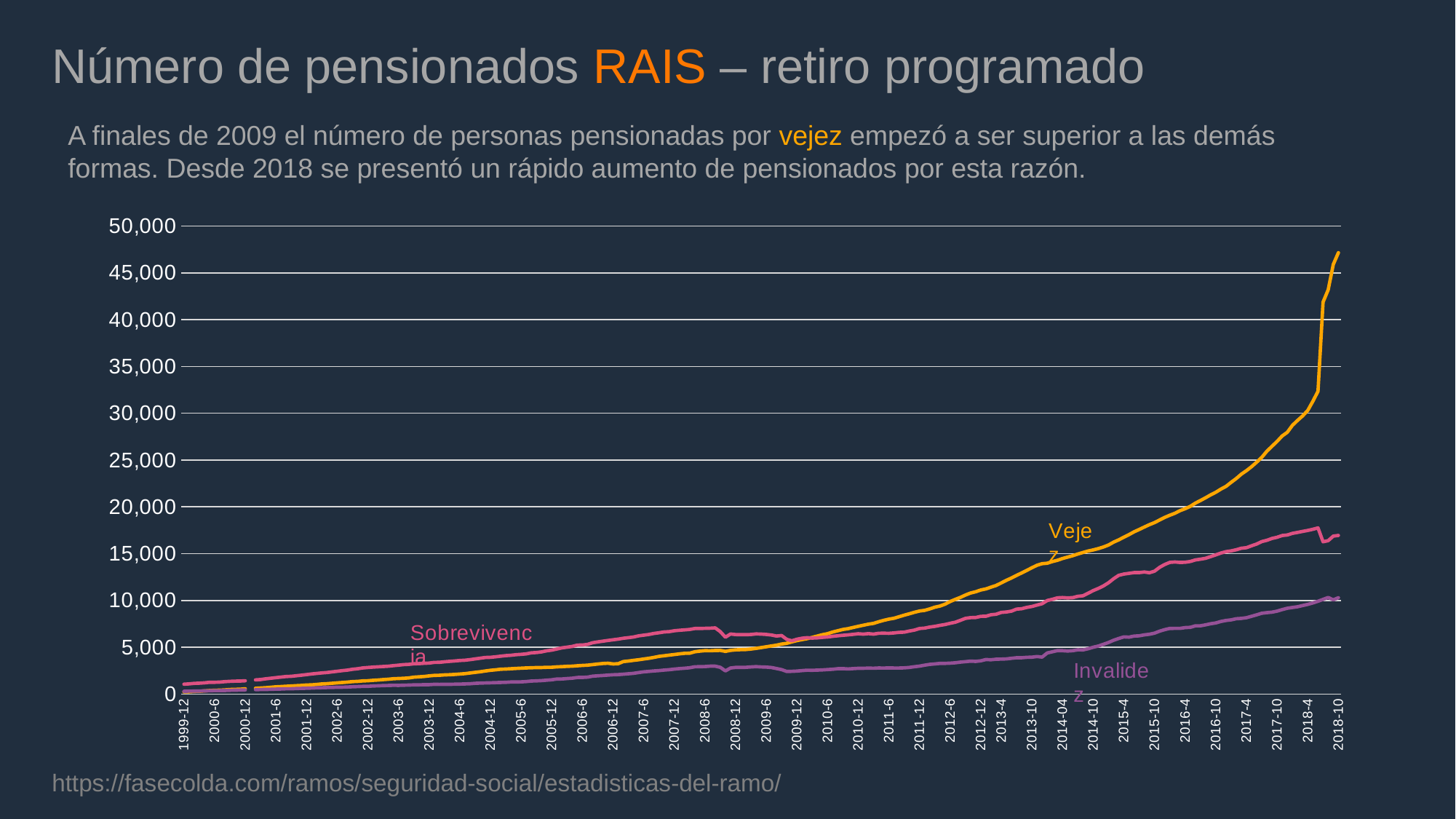

Número de pensionados RAIS – retiro programado
A finales de 2009 el número de personas pensionadas por vejez empezó a ser superior a las demás formas. Desde 2018 se presentó un rápido aumento de pensionados por esta razón.

### Chart

| Category | Vejez | Invalidez | Sobrevivencia |
|---|---|---|---|
| 1999-12 | 226.0 | 292.0 | 1051.0 |
|  | 240.0 | 306.0 | 1084.0 |
|  | 278.0 | 311.0 | 1138.0 |
| 2000-3 | 294.0 | 320.0 | 1156.0 |
|  | 331.0 | 334.0 | 1194.0 |
|  | 368.0 | 348.0 | 1252.0 |
| 2000-6 | 396.0 | 363.0 | 1250.0 |
|  | 410.0 | 365.0 | 1272.0 |
|  | 438.0 | 375.0 | 1319.0 |
| 2000-9 | 481.0 | 398.0 | 1355.0 |
|  | 497.0 | 410.0 | 1375.0 |
|  | 513.0 | 424.0 | 1385.0 |
| 2000-12 | 556.0 | 440.0 | 1414.0 |
|  | None | None | None |
|  | 610.0 | 467.0 | 1509.0 |
| 2001-3 | 639.0 | 478.0 | 1545.0 |
|  | 675.0 | 489.0 | 1624.0 |
|  | 717.0 | 504.0 | 1682.0 |
| 2001-6 | 768.0 | 523.0 | 1749.0 |
|  | 795.0 | 535.0 | 1807.0 |
|  | 828.0 | 559.0 | 1869.0 |
| 2001-9 | 856.0 | 558.0 | 1891.0 |
|  | 888.0 | 588.0 | 1952.0 |
|  | 918.0 | 600.0 | 2011.0 |
| 2001-12 | 964.0 | 616.0 | 2075.0 |
|  | 978.0 | 637.0 | 2141.0 |
|  | 1024.0 | 660.0 | 2196.0 |
| 2002-3 | 1079.0 | 671.0 | 2255.0 |
|  | 1103.0 | 690.0 | 2296.0 |
|  | 1147.0 | 696.0 | 2364.0 |
| 2002-6 | 1191.0 | 728.0 | 2427.0 |
|  | 1231.0 | 730.0 | 2495.0 |
|  | 1272.0 | 747.0 | 2552.0 |
| 2002-9 | 1324.0 | 776.0 | 2645.0 |
|  | 1349.0 | 793.0 | 2698.0 |
|  | 1398.0 | 815.0 | 2785.0 |
| 2002-12 | 1418.0 | 820.0 | 2834.0 |
|  | 1462.0 | 858.0 | 2874.0 |
|  | 1496.0 | 876.0 | 2904.0 |
| 2003-3 | 1541.0 | 898.0 | 2939.0 |
|  | 1580.0 | 910.0 | 2968.0 |
|  | 1631.0 | 929.0 | 3031.0 |
| 2003-6 | 1656.0 | 921.0 | 3079.0 |
|  | 1680.0 | 940.0 | 3138.0 |
|  | 1718.0 | 952.0 | 3169.0 |
| 2003-9 | 1799.0 | 977.0 | 3226.0 |
|  | 1835.0 | 980.0 | 3245.0 |
|  | 1870.0 | 995.0 | 3284.0 |
| 2003-12 | 1936.0 | 1001.0 | 3306.0 |
|  | 1986.0 | 1034.0 | 3381.0 |
|  | 2001.0 | 1027.0 | 3385.0 |
| 2004-3 | 2041.0 | 1040.0 | 3442.0 |
|  | 2060.0 | 1033.0 | 3491.0 |
|  | 2091.0 | 1052.0 | 3530.0 |
| 2004-6 | 2133.0 | 1059.0 | 3582.0 |
|  | 2177.0 | 1077.0 | 3609.0 |
|  | 2245.0 | 1097.0 | 3673.0 |
| 2004-9 | 2313.0 | 1141.0 | 3749.0 |
|  | 2377.0 | 1164.0 | 3823.0 |
|  | 2462.0 | 1184.0 | 3901.0 |
| 2004-12 | 2533.0 | 1197.0 | 3919.0 |
|  | 2584.0 | 1213.0 | 3978.0 |
|  | 2649.0 | 1233.0 | 4040.0 |
| 2005-3 | 2669.0 | 1249.0 | 4099.0 |
|  | 2701.0 | 1286.0 | 4138.0 |
|  | 2731.0 | 1284.0 | 4199.0 |
| 2005-6 | 2759.0 | 1298.0 | 4240.0 |
|  | 2785.0 | 1328.0 | 4289.0 |
|  | 2806.0 | 1384.0 | 4398.0 |
| 2005-9 | 2821.0 | 1405.0 | 4432.0 |
|  | 2827.0 | 1432.0 | 4502.0 |
|  | 2850.0 | 1478.0 | 4615.0 |
| 2005-12 | 2855.0 | 1517.0 | 4690.0 |
|  | 2899.0 | 1600.0 | 4809.0 |
|  | 2925.0 | 1604.0 | 4931.0 |
| 2006-3 | 2956.0 | 1651.0 | 5007.0 |
|  | 2975.0 | 1689.0 | 5084.0 |
|  | 3016.0 | 1766.0 | 5226.0 |
| 2006-6 | 3054.0 | 1773.0 | 5237.0 |
|  | 3078.0 | 1805.0 | 5298.0 |
|  | 3141.0 | 1905.0 | 5476.0 |
| 2006-9 | 3203.0 | 1944.0 | 5564.0 |
|  | 3258.0 | 1978.0 | 5644.0 |
|  | 3289.0 | 2019.0 | 5721.0 |
| 2006-12 | 3213.0 | 2058.0 | 5796.0 |
|  | 3237.0 | 2073.0 | 5862.0 |
|  | 3466.0 | 2115.0 | 5954.0 |
| 2007-3 | 3523.0 | 2162.0 | 6020.0 |
|  | 3595.0 | 2209.0 | 6087.0 |
|  | 3658.0 | 2291.0 | 6211.0 |
| 2007-6 | 3741.0 | 2367.0 | 6289.0 |
|  | 3815.0 | 2415.0 | 6359.0 |
|  | 3911.0 | 2465.0 | 6471.0 |
| 2007-9 | 4021.0 | 2502.0 | 6544.0 |
|  | 4084.0 | 2558.0 | 6633.0 |
|  | 4154.0 | 2600.0 | 6662.0 |
| 2007-12 | 4218.0 | 2663.0 | 6762.0 |
|  | 4289.0 | 2713.0 | 6810.0 |
|  | 4346.0 | 2756.0 | 6852.0 |
| 2008-3 | 4358.0 | 2805.0 | 6899.0 |
|  | 4514.0 | 2909.0 | 6997.0 |
|  | 4581.0 | 2919.0 | 7000.0 |
| 2008-6 | 4632.0 | 2933.0 | 7017.0 |
|  | 4620.0 | 2976.0 | 7032.0 |
|  | 4650.0 | 2975.0 | 7065.0 |
| 2008-9 | 4660.0 | 2851.0 | 6665.0 |
|  | 4555.0 | 2471.0 | 6064.0 |
|  | 4661.0 | 2778.0 | 6412.0 |
| 2008-12 | 4714.0 | 2841.0 | 6350.0 |
|  | 4740.0 | 2839.0 | 6340.0 |
|  | 4753.0 | 2850.0 | 6336.0 |
| 2009-3 | 4804.0 | 2893.0 | 6361.0 |
|  | 4877.0 | 2922.0 | 6420.0 |
|  | 4960.0 | 2890.0 | 6403.0 |
| 2009-6 | 5047.0 | 2872.0 | 6366.0 |
|  | 5134.0 | 2830.0 | 6307.0 |
|  | 5218.0 | 2720.0 | 6196.0 |
| 2009-9 | 5335.0 | 2607.0 | 6250.0 |
|  | 5412.0 | 2409.0 | 5839.0 |
|  | 5568.0 | 2422.0 | 5687.0 |
| 2009-12 | 5707.0 | 2450.0 | 5854.0 |
|  | 5813.0 | 2501.0 | 5962.0 |
|  | 5909.0 | 2545.0 | 6022.0 |
| 2010-3 | 6054.0 | 2532.0 | 5975.0 |
|  | 6193.0 | 2552.0 | 5996.0 |
|  | 6337.0 | 2574.0 | 6054.0 |
| 2010-6 | 6449.0 | 2613.0 | 6092.0 |
|  | 6620.0 | 2644.0 | 6163.0 |
|  | 6761.0 | 2702.0 | 6221.0 |
| 2010-9 | 6897.0 | 2713.0 | 6273.0 |
|  | 6982.0 | 2678.0 | 6321.0 |
|  | 7108.0 | 2713.0 | 6376.0 |
| 2010-12 | 7234.0 | 2746.0 | 6440.0 |
|  | 7350.0 | 2748.0 | 6398.0 |
|  | 7462.0 | 2768.0 | 6450.0 |
| 2011-3 | 7545.0 | 2754.0 | 6399.0 |
|  | 7722.0 | 2782.0 | 6488.0 |
|  | 7871.0 | 2772.0 | 6496.0 |
| 2011-6 | 8002.0 | 2791.0 | 6482.0 |
|  | 8090.0 | 2775.0 | 6524.0 |
|  | 8257.0 | 2779.0 | 6586.0 |
| 2011-9 | 8425.0 | 2797.0 | 6608.0 |
|  | 8571.0 | 2839.0 | 6729.0 |
|  | 8729.0 | 2916.0 | 6829.0 |
| 2011-12 | 8870.0 | 2980.0 | 6999.0 |
|  | 8938.0 | 3081.0 | 7038.0 |
|  | 9094.0 | 3169.0 | 7155.0 |
| 2012-3 | 9277.0 | 3212.0 | 7229.0 |
|  | 9396.0 | 3268.0 | 7336.0 |
|  | 9598.0 | 3274.0 | 7424.0 |
| 2012-6 | 9882.0 | 3295.0 | 7553.0 |
|  | 10107.0 | 3336.0 | 7671.0 |
|  | 10323.0 | 3406.0 | 7871.0 |
| 2012-9 | 10577.0 | 3458.0 | 8085.0 |
|  | 10793.0 | 3510.0 | 8163.0 |
|  | 10927.0 | 3485.0 | 8176.0 |
| 2012-12 | 11115.0 | 3546.0 | 8301.0 |
|  | 11231.0 | 3681.0 | 8307.0 |
|  | 11420.0 | 3657.0 | 8471.0 |
|  | 11598.0 | 3720.0 | 8523.0 |
| 2013-4 | 11867.0 | 3728.0 | 8717.0 |
|  | 12150.0 | 3753.0 | 8764.0 |
|  | 12395.0 | 3815.0 | 8853.0 |
| 2013-7 | 12677.0 | 3873.0 | 9071.0 |
|  | 12935.0 | 3873.0 | 9110.0 |
|  | 13211.0 | 3919.0 | 9256.0 |
| 2013-10 | 13490.0 | 3935.0 | 9353.0 |
|  | 13758.0 | 4003.0 | 9502.0 |
|  | 13928.0 | 3943.0 | 9651.0 |
| 2014-01 | 13974.0 | 4383.0 | 9988.0 |
|  | 14151.0 | 4508.0 | 10116.0 |
|  | 14291.0 | 4637.0 | 10278.0 |
| 2014-04 | 14477.0 | 4629.0 | 10306.0 |
|  | 14629.0 | 4593.0 | 10271.0 |
|  | 14776.0 | 4630.0 | 10296.0 |
| 2014-07 | 14958.0 | 4724.0 | 10438.0 |
|  | 15122.0 | 4713.0 | 10497.0 |
|  | 15278.0 | 4833.0 | 10765.0 |
| 2014-10 | 15395.0 | 4998.0 | 11050.0 |
|  | 15538.0 | 5123.0 | 11282.0 |
|  | 15710.0 | 5312.0 | 11550.0 |
| 2015-1 | 15920.0 | 5504.0 | 11889.0 |
|  | 16226.0 | 5744.0 | 12318.0 |
|  | 16471.0 | 5931.0 | 12681.0 |
| 2015-4 | 16756.0 | 6102.0 | 12814.0 |
|  | 17027.0 | 6076.0 | 12895.0 |
|  | 17330.0 | 6188.0 | 12973.0 |
| 2015-7 | 17578.0 | 6216.0 | 12973.0 |
|  | 17839.0 | 6320.0 | 13033.0 |
|  | 18091.0 | 6384.0 | 12957.0 |
| 2015-10 | 18313.0 | 6504.0 | 13121.0 |
|  | 18596.0 | 6714.0 | 13538.0 |
|  | 18871.0 | 6880.0 | 13839.0 |
| 2016-1 | 19106.0 | 7010.0 | 14062.0 |
|  | 19316.0 | 7014.0 | 14105.0 |
|  | 19591.0 | 7014.0 | 14059.0 |
| 2016-4 | 19801.0 | 7096.0 | 14076.0 |
|  | 20049.0 | 7125.0 | 14162.0 |
|  | 20395.0 | 7284.0 | 14324.0 |
| 2016-7 | 20676.0 | 7290.0 | 14404.0 |
|  | 20970.0 | 7390.0 | 14501.0 |
|  | 21281.0 | 7507.0 | 14679.0 |
| 2016-10 | 21559.0 | 7590.0 | 14869.0 |
|  | 21895.0 | 7754.0 | 15060.0 |
|  | 22186.0 | 7860.0 | 15214.0 |
| 2017-1 | 22621.0 | 7921.0 | 15291.0 |
|  | 23027.0 | 8042.0 | 15415.0 |
|  | 23497.0 | 8078.0 | 15574.0 |
| 2017-4 | 23872.0 | 8154.0 | 15634.0 |
|  | 24293.0 | 8302.0 | 15837.0 |
|  | 24775.0 | 8461.0 | 16025.0 |
| 2017-7 | 25291.0 | 8630.0 | 16286.0 |
|  | 25950.0 | 8692.0 | 16427.0 |
|  | 26477.0 | 8744.0 | 16621.0 |
| 2017-10 | 26994.0 | 8856.0 | 16745.0 |
|  | 27578.0 | 9022.0 | 16935.0 |
|  | 27972.0 | 9163.0 | 16989.0 |
| 2018-1 | 28715.0 | 9246.0 | 17164.0 |
|  | 29239.0 | 9322.0 | 17265.0 |
|  | 29722.0 | 9450.0 | 17375.0 |
| 2018-4 | 30310.0 | 9575.0 | 17476.0 |
|  | 31285.0 | 9733.0 | 17602.0 |
|  | 32350.0 | 9911.0 | 17750.0 |
| 2018-7 | 41885.0 | 10107.0 | 16263.0 |
|  | 43196.0 | 10314.0 | 16382.0 |
|  | 45907.0 | 10058.0 | 16869.0 |
| 2018-10 | 47162.0 | 10291.0 | 16944.0 |
https://fasecolda.com/ramos/seguridad-social/estadisticas-del-ramo/